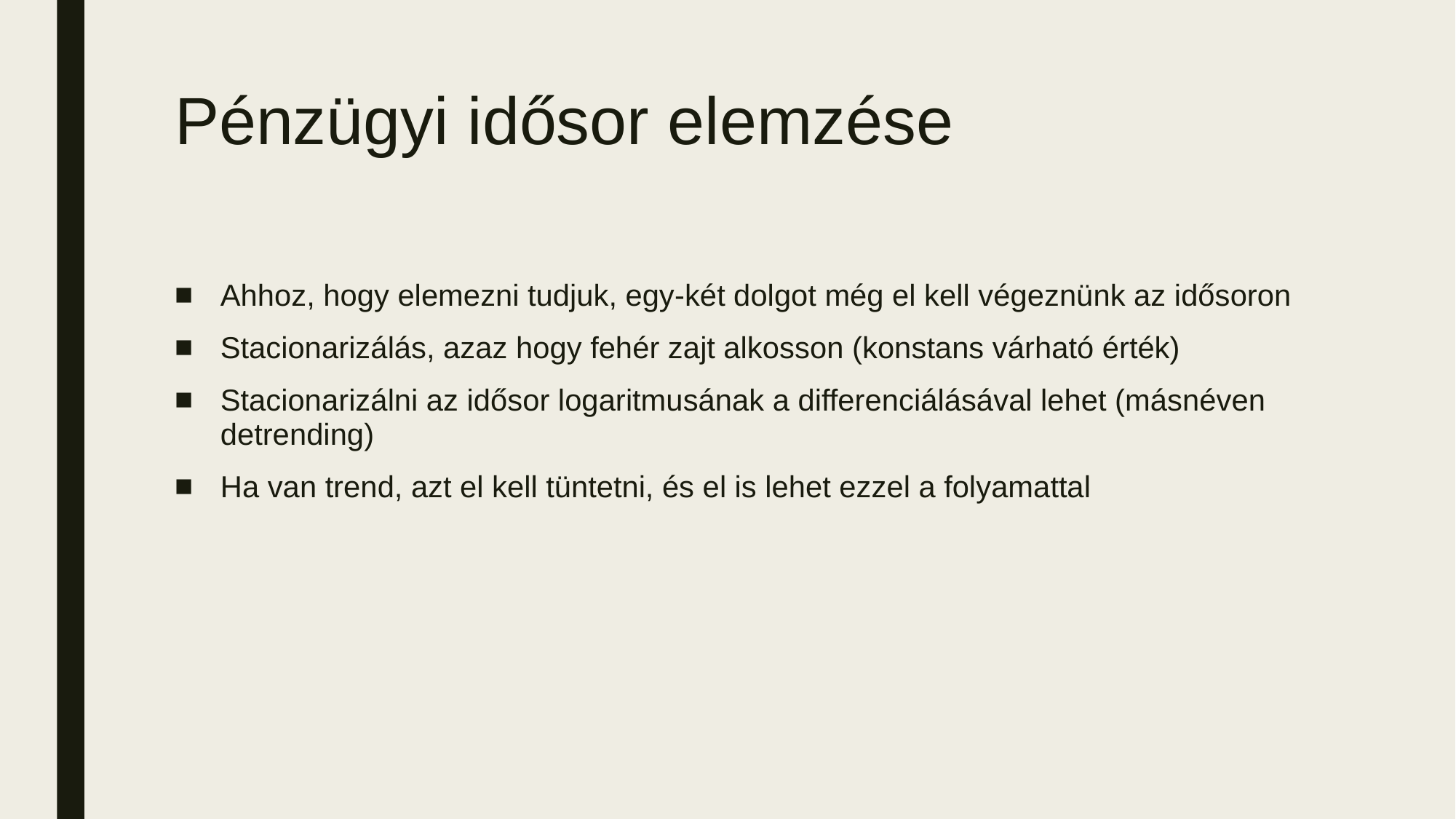

# Pénzügyi idősor elemzése
Ahhoz, hogy elemezni tudjuk, egy-két dolgot még el kell végeznünk az idősoron
Stacionarizálás, azaz hogy fehér zajt alkosson (konstans várható érték)
Stacionarizálni az idősor logaritmusának a differenciálásával lehet (másnéven detrending)
Ha van trend, azt el kell tüntetni, és el is lehet ezzel a folyamattal